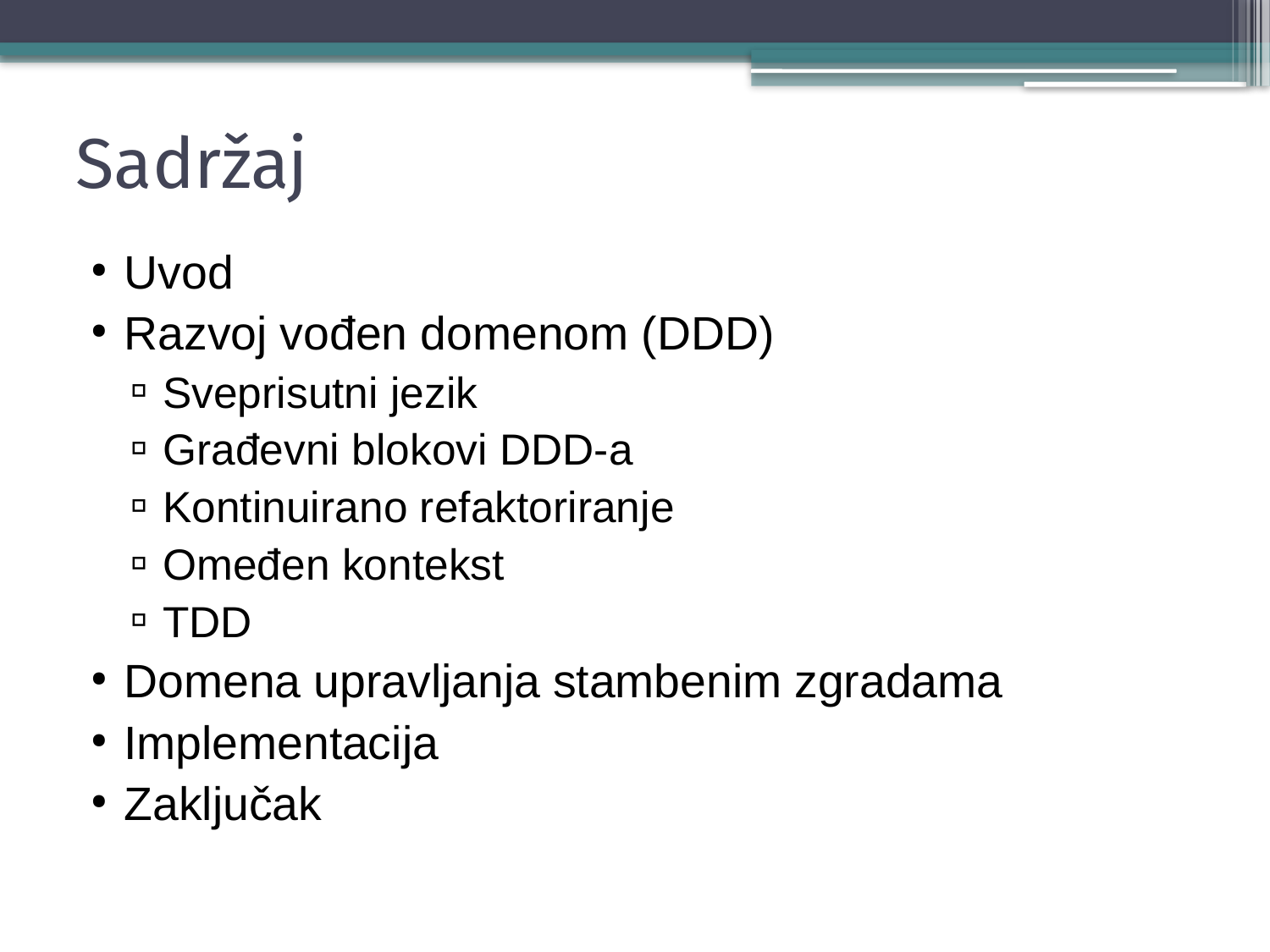

# Sadržaj
Uvod
Razvoj vođen domenom (DDD)
Sveprisutni jezik
Građevni blokovi DDD-a
Kontinuirano refaktoriranje
Omeđen kontekst
TDD
Domena upravljanja stambenim zgradama
Implementacija
Zaključak